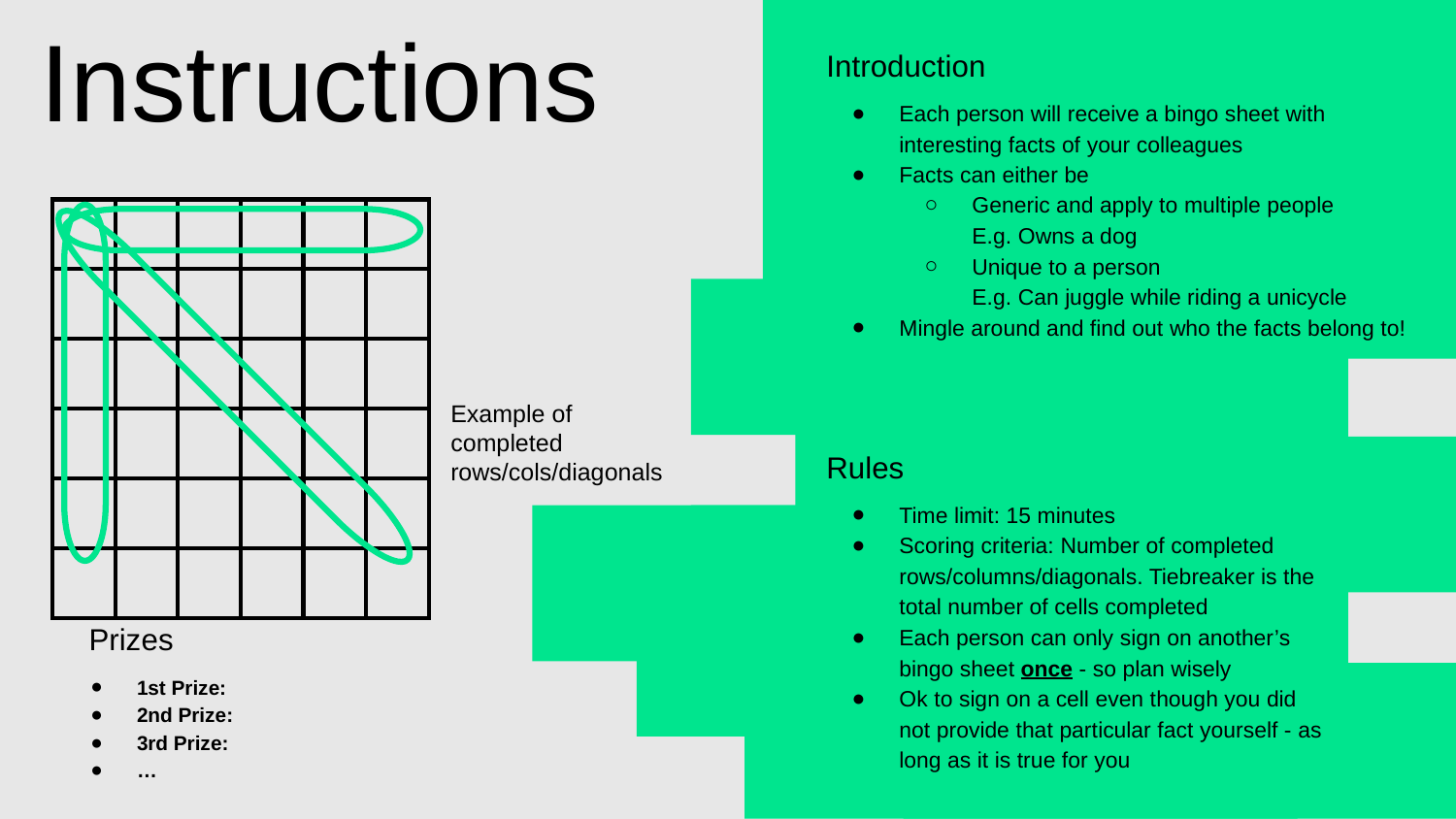

Introduction
# Instructions
Each person will receive a bingo sheet with interesting facts of your colleagues
Facts can either be
Generic and apply to multiple people
E.g. Owns a dog
Unique to a person
E.g. Can juggle while riding a unicycle
Mingle around and find out who the facts belong to!

|  |  |  |  |  |  |
| --- | --- | --- | --- | --- | --- |
|  |  |  |  |  |  |
|  |  |  |  |  |  |
|  |  |  |  |  |  |
|  |  |  |  |  |  |
|  |  |  |  |  |  |

Example of completed rows/cols/diagonals
Rules
Time limit: 15 minutes
Scoring criteria: Number of completed rows/columns/diagonals. Tiebreaker is the total number of cells completed
Each person can only sign on another’s bingo sheet once - so plan wisely
Ok to sign on a cell even though you did not provide that particular fact yourself - as long as it is true for you

Prizes
1st Prize:
2nd Prize:
3rd Prize:
…